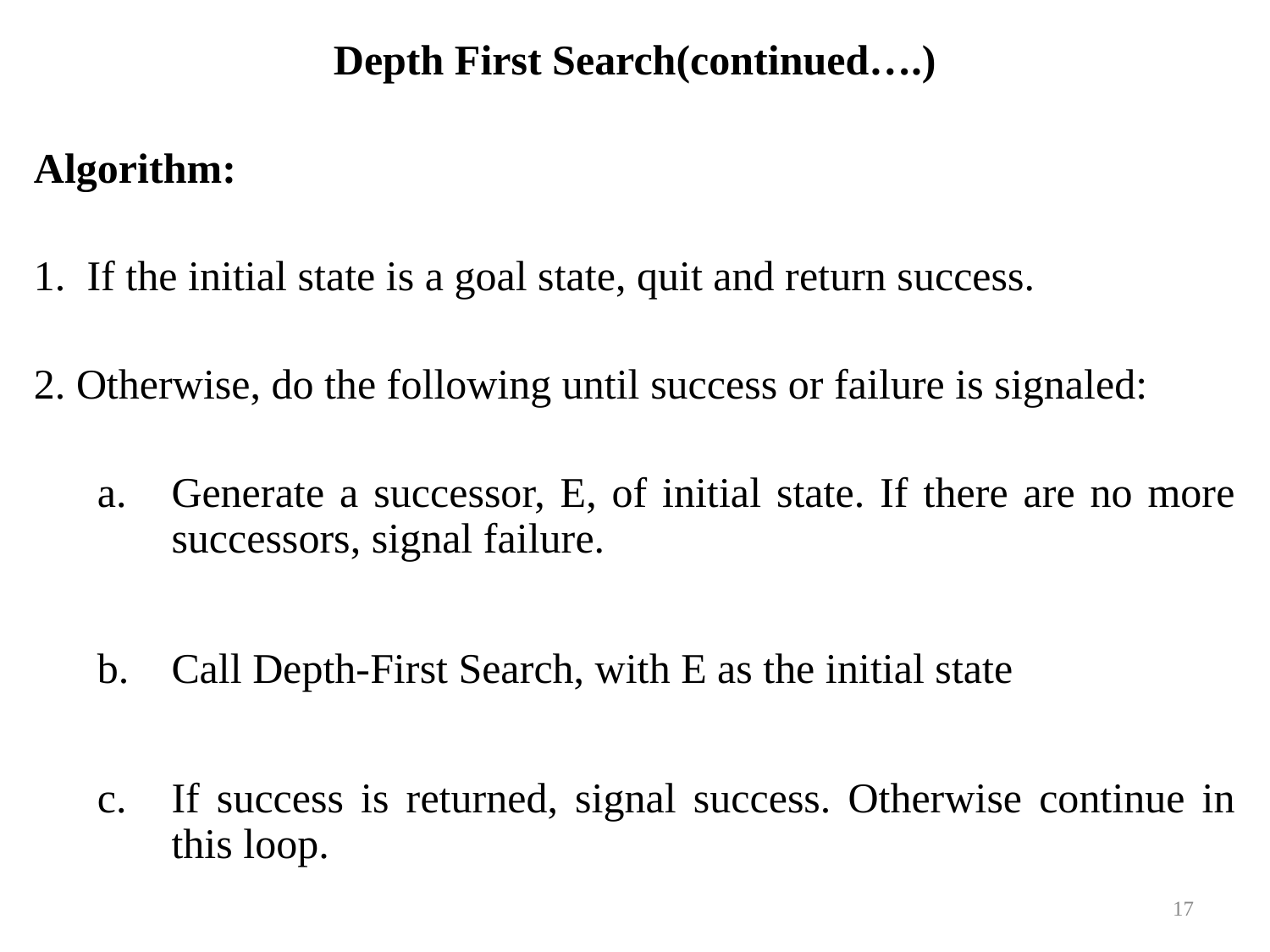

Depth First Search(continued….)

Algorithm:

1.  If the initial state is a goal state, quit and return success.

2. Otherwise, do the following until success or failure is signaled:

Generate a successor, E, of initial state. If there are no more successors, signal failure.

Call Depth-First Search, with E as the initial state

If success is returned, signal success. Otherwise continue in this loop.
17